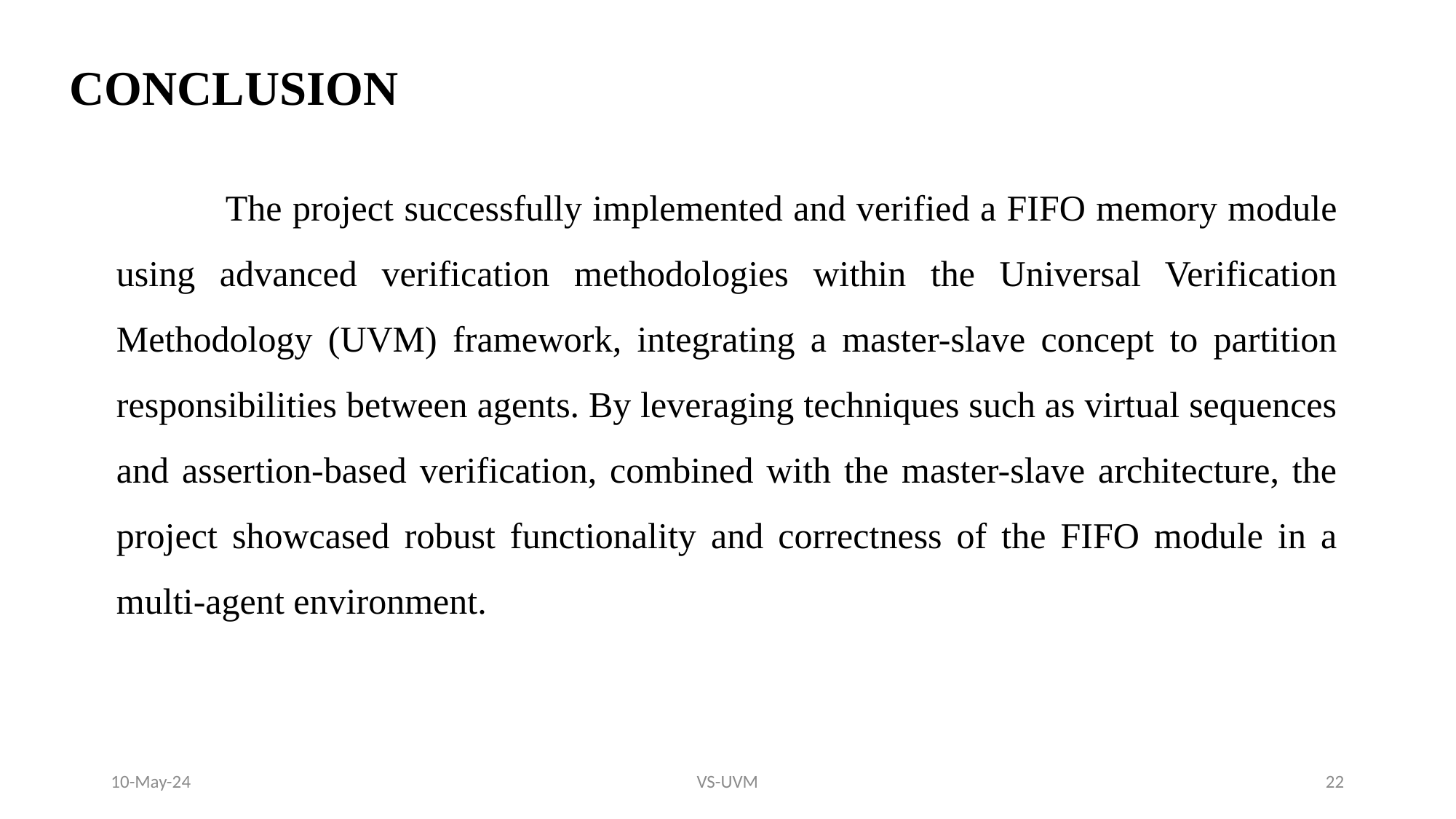

# CONCLUSION
	The project successfully implemented and verified a FIFO memory module using advanced verification methodologies within the Universal Verification Methodology (UVM) framework, integrating a master-slave concept to partition responsibilities between agents. By leveraging techniques such as virtual sequences and assertion-based verification, combined with the master-slave architecture, the project showcased robust functionality and correctness of the FIFO module in a multi-agent environment.
10-May-24
VS-UVM
22